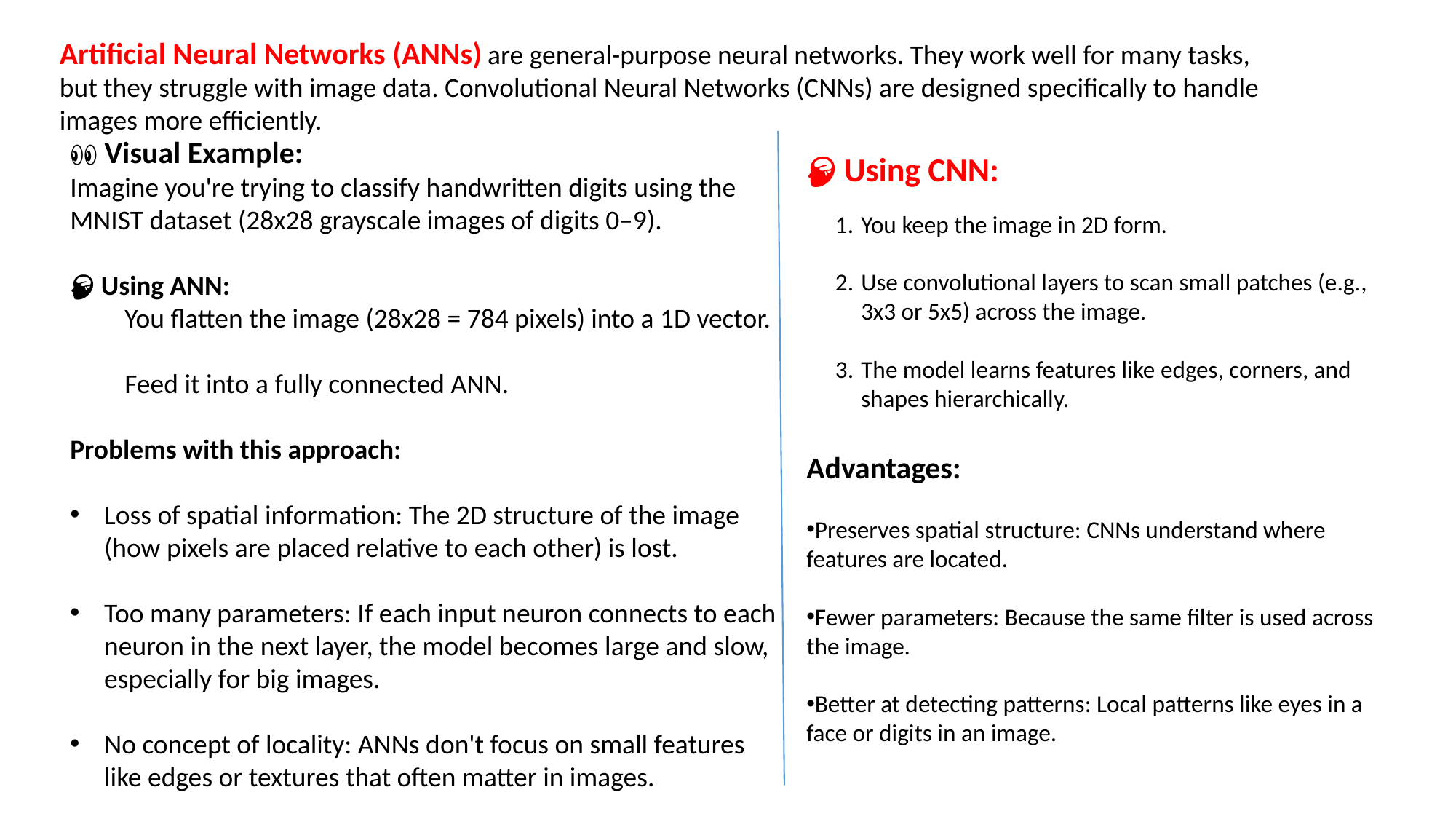

Artificial Neural Networks (ANNs) are general-purpose neural networks. They work well for many tasks, but they struggle with image data. Convolutional Neural Networks (CNNs) are designed specifically to handle images more efficiently.
👀 Visual Example:
Imagine you're trying to classify handwritten digits using the MNIST dataset (28x28 grayscale images of digits 0–9).

🧠 Using ANN:
You flatten the image (28x28 = 784 pixels) into a 1D vector.

Feed it into a fully connected ANN.

Problems with this approach:

Loss of spatial information: The 2D structure of the image (how pixels are placed relative to each other) is lost.

Too many parameters: If each input neuron connects to each neuron in the next layer, the model becomes large and slow, especially for big images.

No concept of locality: ANNs don't focus on small features like edges or textures that often matter in images.

🧠 Using CNN:
You keep the image in 2D form.

Use convolutional layers to scan small patches (e.g., 3x3 or 5x5) across the image.

The model learns features like edges, corners, and shapes hierarchically.

Advantages:

Preserves spatial structure: CNNs understand where features are located.

Fewer parameters: Because the same filter is used across the image.

Better at detecting patterns: Local patterns like eyes in a face or digits in an image.